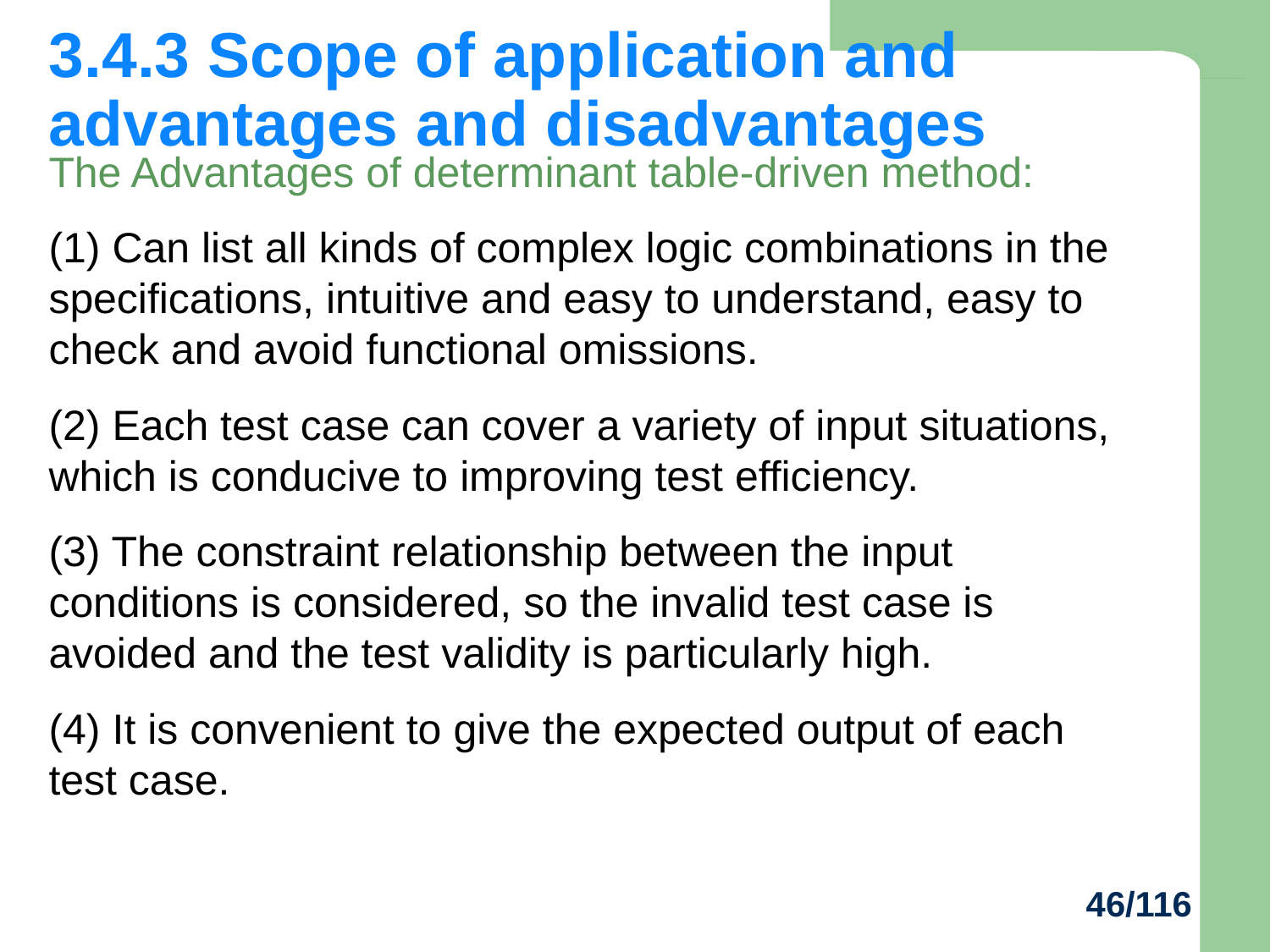

# 3.4.3 Scope of application and advantages and disadvantages
The Advantages of determinant table-driven method:
(1) Can list all kinds of complex logic combinations in the specifications, intuitive and easy to understand, easy to check and avoid functional omissions.
(2) Each test case can cover a variety of input situations, which is conducive to improving test efficiency.
(3) The constraint relationship between the input conditions is considered, so the invalid test case is avoided and the test validity is particularly high.
(4) It is convenient to give the expected output of each test case.

46/116